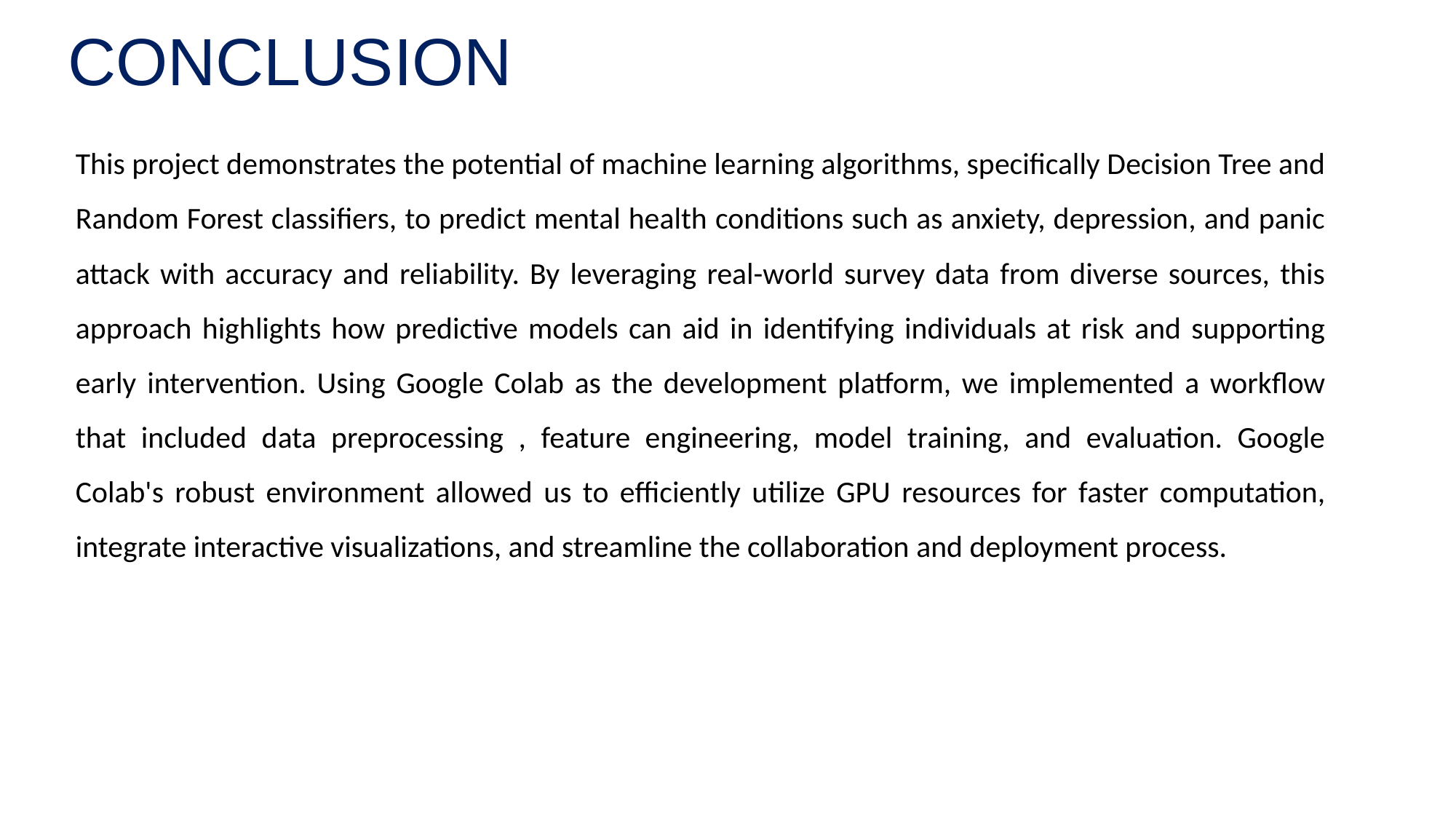

# CONCLUSION
This project demonstrates the potential of machine learning algorithms, specifically Decision Tree and Random Forest classifiers, to predict mental health conditions such as anxiety, depression, and panic attack with accuracy and reliability. By leveraging real-world survey data from diverse sources, this approach highlights how predictive models can aid in identifying individuals at risk and supporting early intervention. Using Google Colab as the development platform, we implemented a workflow that included data preprocessing , feature engineering, model training, and evaluation. Google Colab's robust environment allowed us to efficiently utilize GPU resources for faster computation, integrate interactive visualizations, and streamline the collaboration and deployment process.